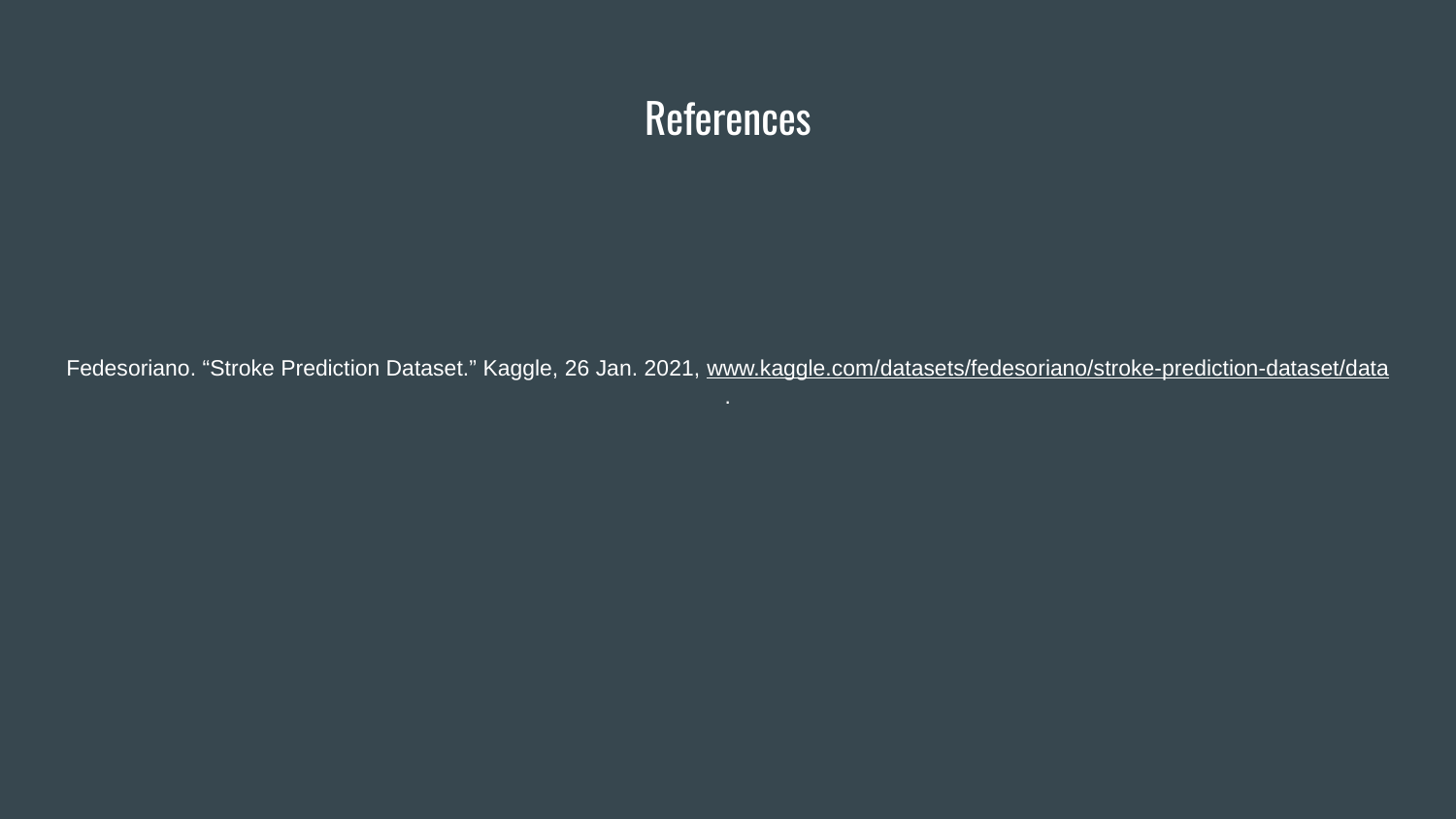

# References

Fedesoriano. “Stroke Prediction Dataset.” Kaggle, 26 Jan. 2021, www.kaggle.com/datasets/fedesoriano/stroke-prediction-dataset/data.